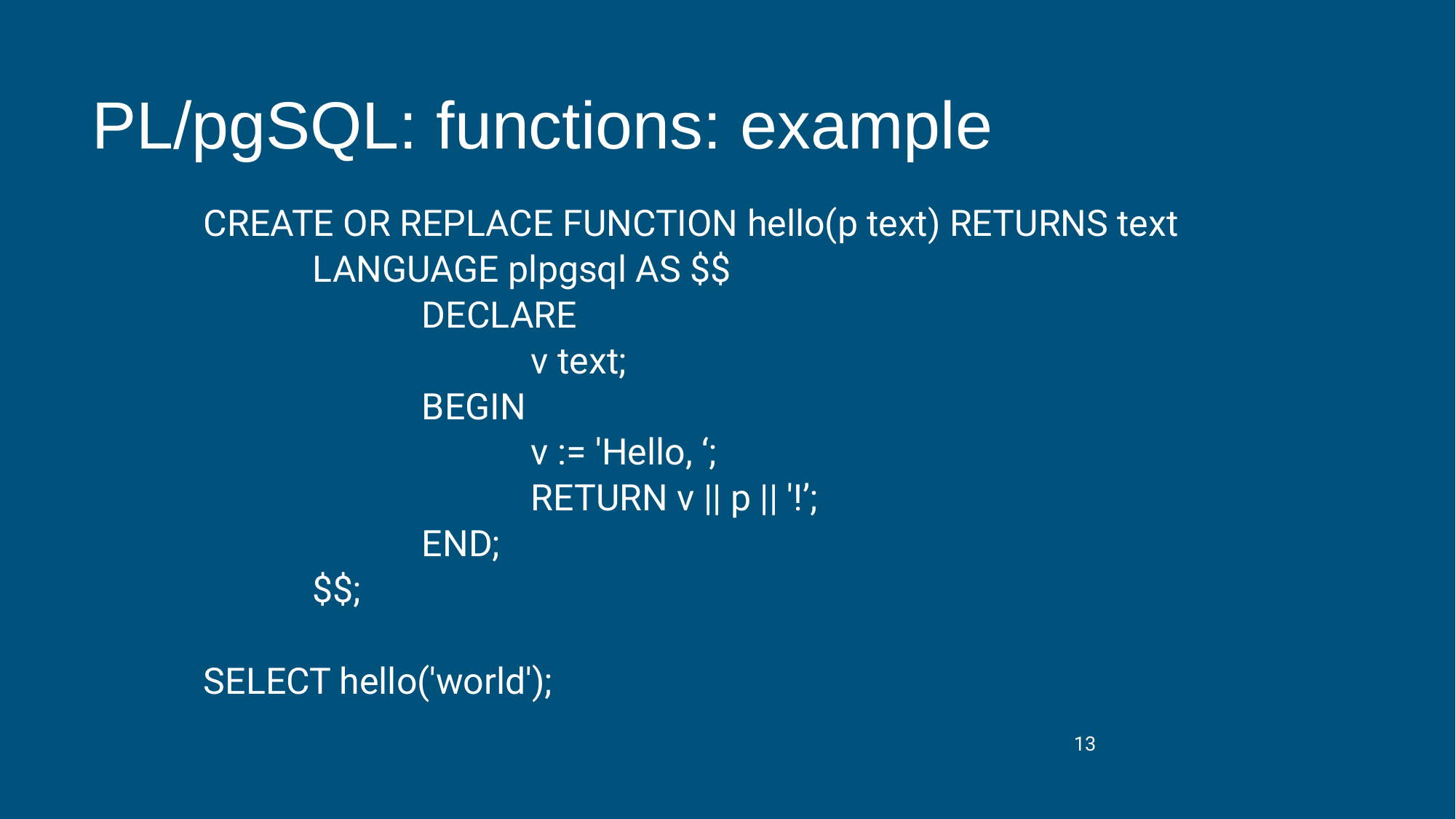

# PL/pgSQL: functions: example
CREATE OR REPLACE FUNCTION hello(p text) RETURNS text
	LANGUAGE plpgsql AS $$
		DECLARE
			v text;
		BEGIN
			v := 'Hello, ‘;
			RETURN v || p || '!’;
		END;
	$$;

SELECT hello('world');

13